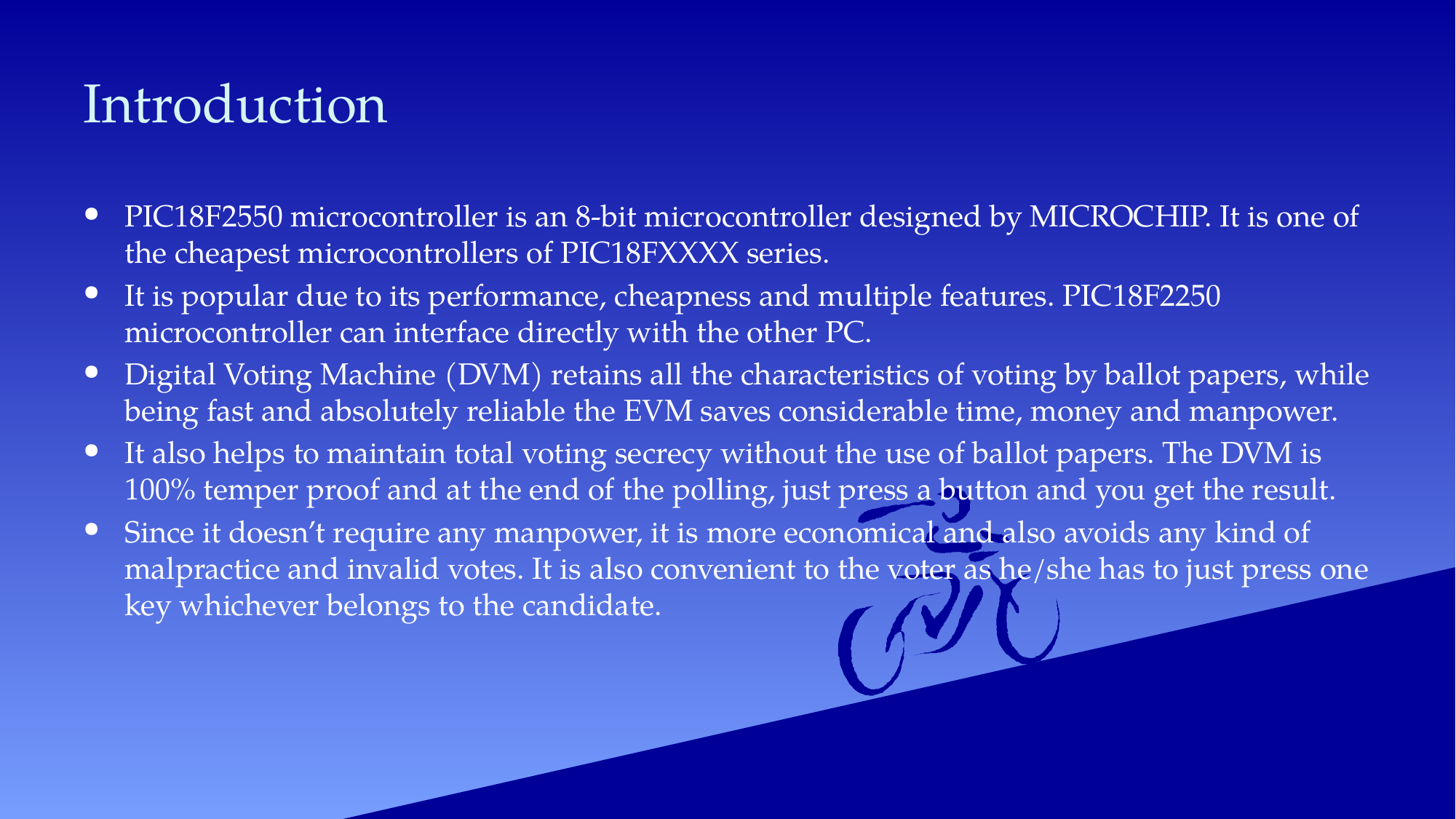

# Introduction
PIC18F2550 microcontroller is an 8-bit microcontroller designed by MICROCHIP. It is one of the cheapest microcontrollers of PIC18FXXXX series.
It is popular due to its performance, cheapness and multiple features. PIC18F2250 microcontroller can interface directly with the other PC.
Digital Voting Machine (DVM) retains all the characteristics of voting by ballot papers, while being fast and absolutely reliable the EVM saves considerable time, money and manpower.
It also helps to maintain total voting secrecy without the use of ballot papers. The DVM is 100% temper proof and at the end of the polling, just press a button and you get the result.
Since it doesn’t require any manpower, it is more economical and also avoids any kind of malpractice and invalid votes. It is also convenient to the voter as he/she has to just press one key whichever belongs to the candidate.